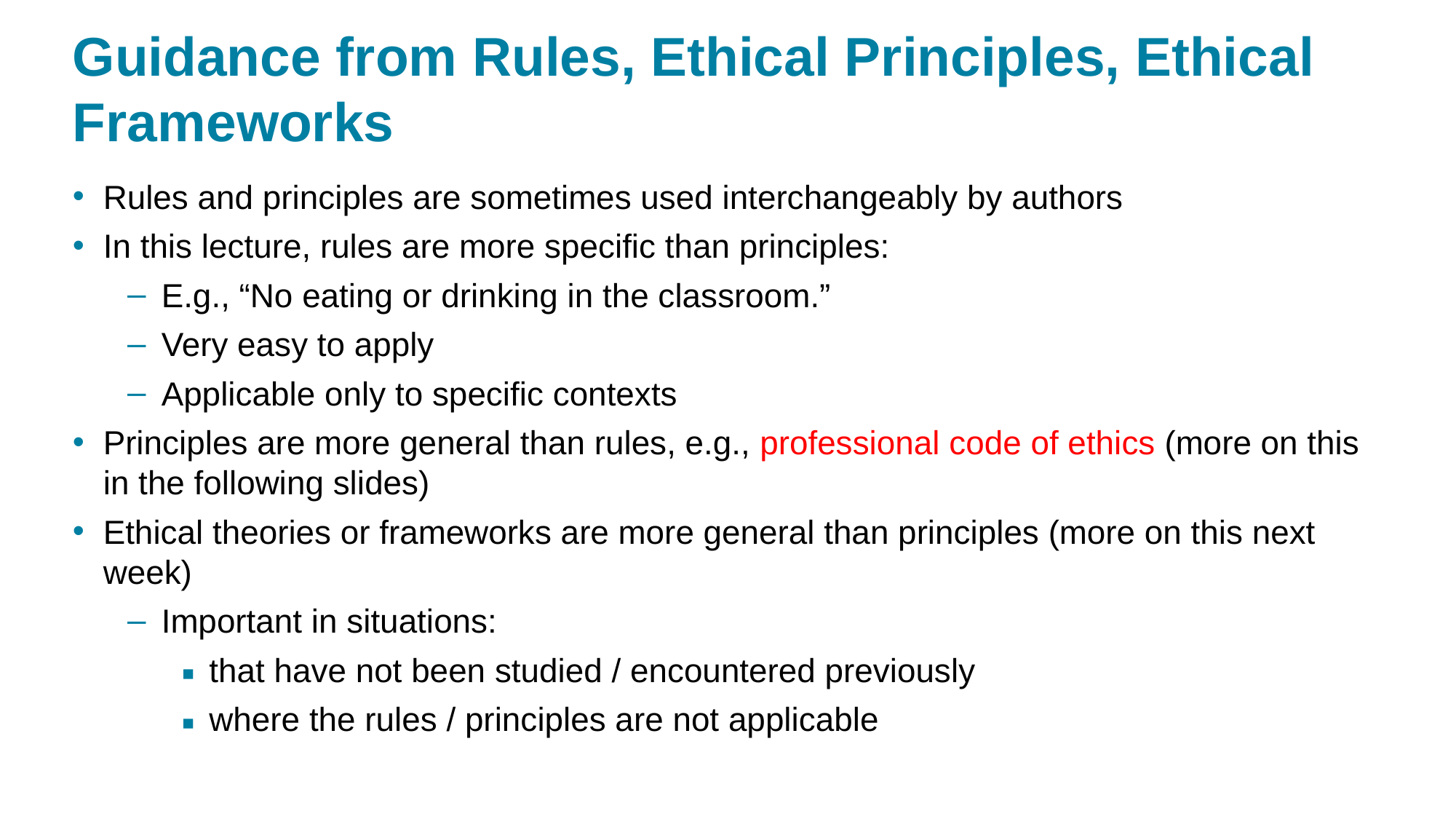

23
# Guidance from Rules, Ethical Principles, Ethical Frameworks
Rules and principles are sometimes used interchangeably by authors
In this lecture, rules are more specific than principles:
E.g., “No eating or drinking in the classroom.”
Very easy to apply
Applicable only to specific contexts
Principles are more general than rules, e.g., professional code of ethics (more on this in the following slides)
Ethical theories or frameworks are more general than principles (more on this next week)
Important in situations:
that have not been studied / encountered previously
where the rules / principles are not applicable